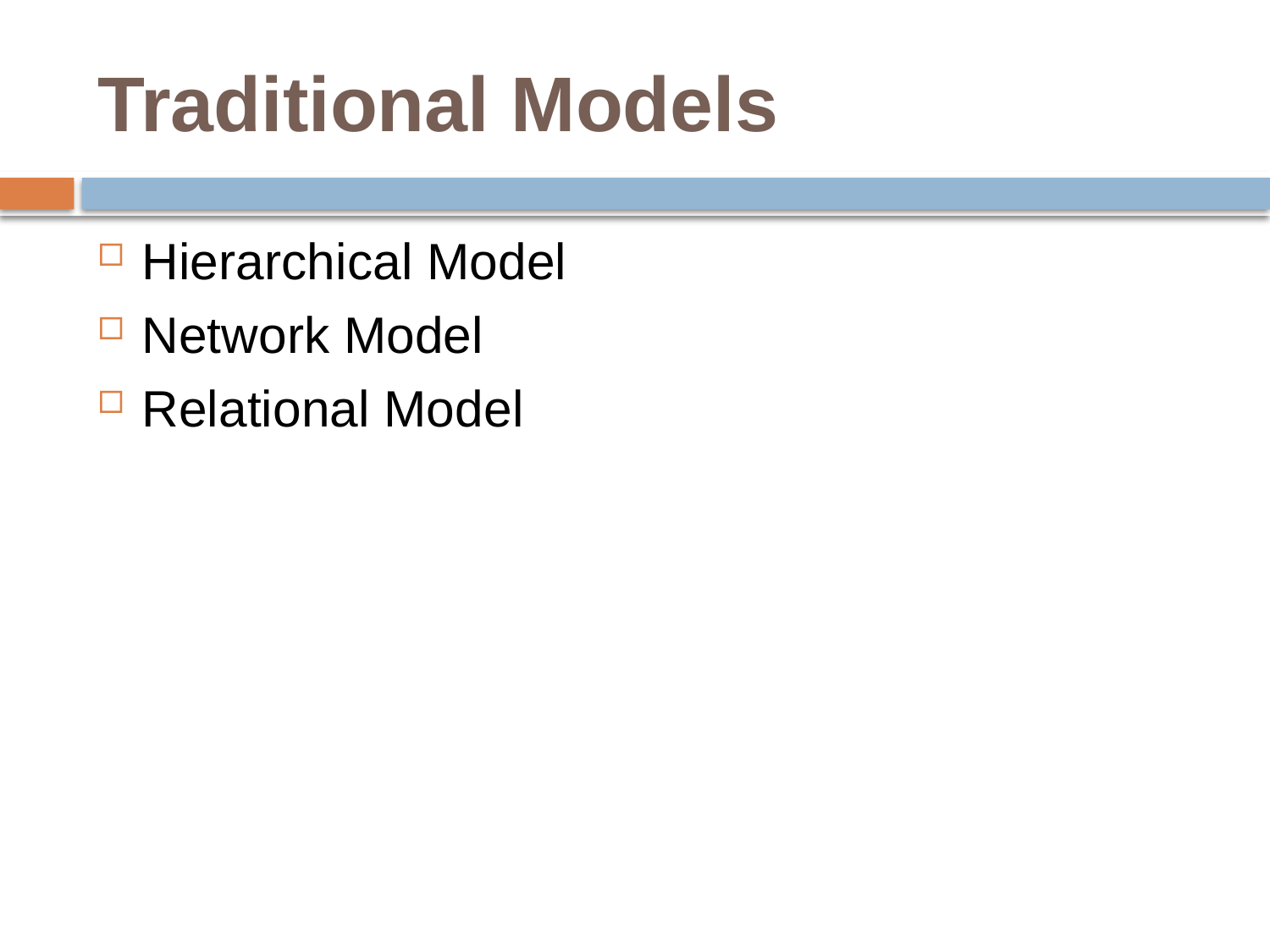

# Traditional Models
Hierarchical Model
Network Model
Relational Model